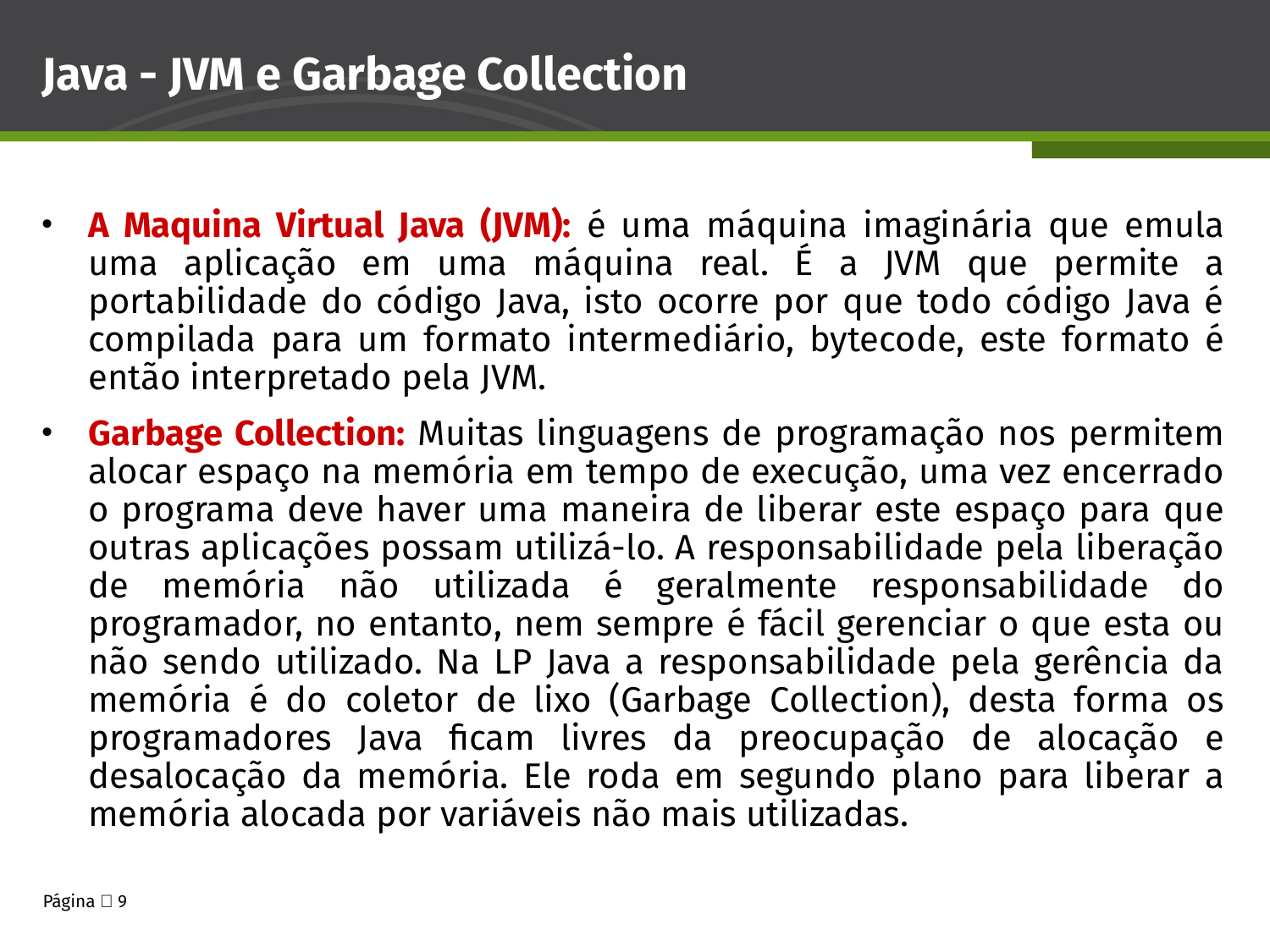

Java - JVM e Garbage Collection
A Maquina Virtual Java (JVM): é uma máquina imaginária que emula uma aplicação em uma máquina real. É a JVM que permite a portabilidade do código Java, isto ocorre por que todo código Java é compilada para um formato intermediário, bytecode, este formato é então interpretado pela JVM.
Garbage Collection: Muitas linguagens de programação nos permitem alocar espaço na memória em tempo de execução, uma vez encerrado o programa deve haver uma maneira de liberar este espaço para que outras aplicações possam utilizá-lo. A responsabilidade pela liberação de memória não utilizada é geralmente responsabilidade do programador, no entanto, nem sempre é fácil gerenciar o que esta ou não sendo utilizado. Na LP Java a responsabilidade pela gerência da memória é do coletor de lixo (Garbage Collection), desta forma os programadores Java ficam livres da preocupação de alocação e desalocação da memória. Ele roda em segundo plano para liberar a memória alocada por variáveis não mais utilizadas.